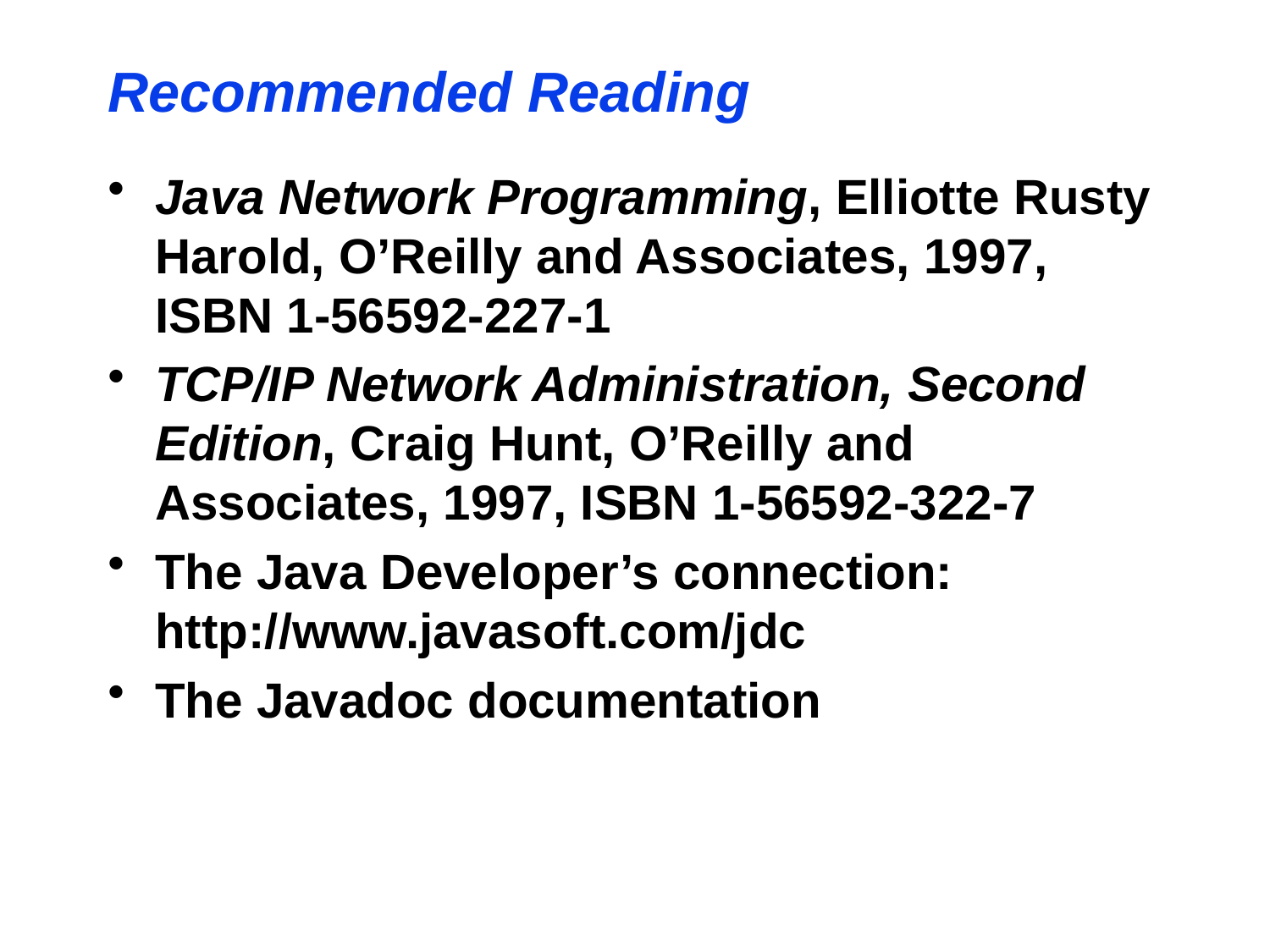

Recommended Reading
Java Network Programming, Elliotte Rusty Harold, O’Reilly and Associates, 1997, ISBN 1-56592-227-1
TCP/IP Network Administration, Second Edition, Craig Hunt, O’Reilly and Associates, 1997, ISBN 1-56592-322-7
The Java Developer’s connection: http://www.javasoft.com/jdc
The Javadoc documentation